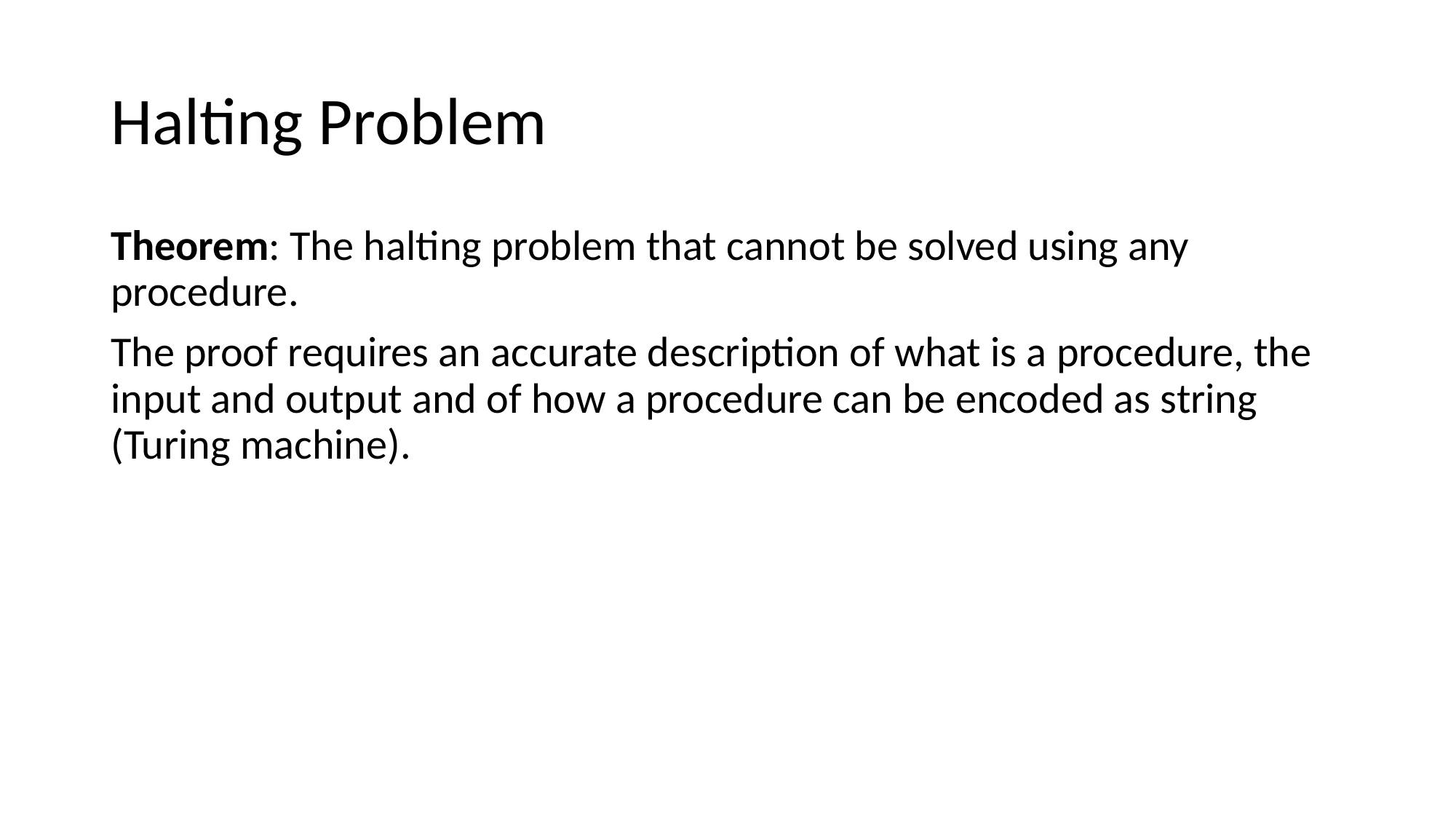

# Halting Problem
Theorem: The halting problem that cannot be solved using any procedure.
The proof requires an accurate description of what is a procedure, the input and output and of how a procedure can be encoded as string (Turing machine).